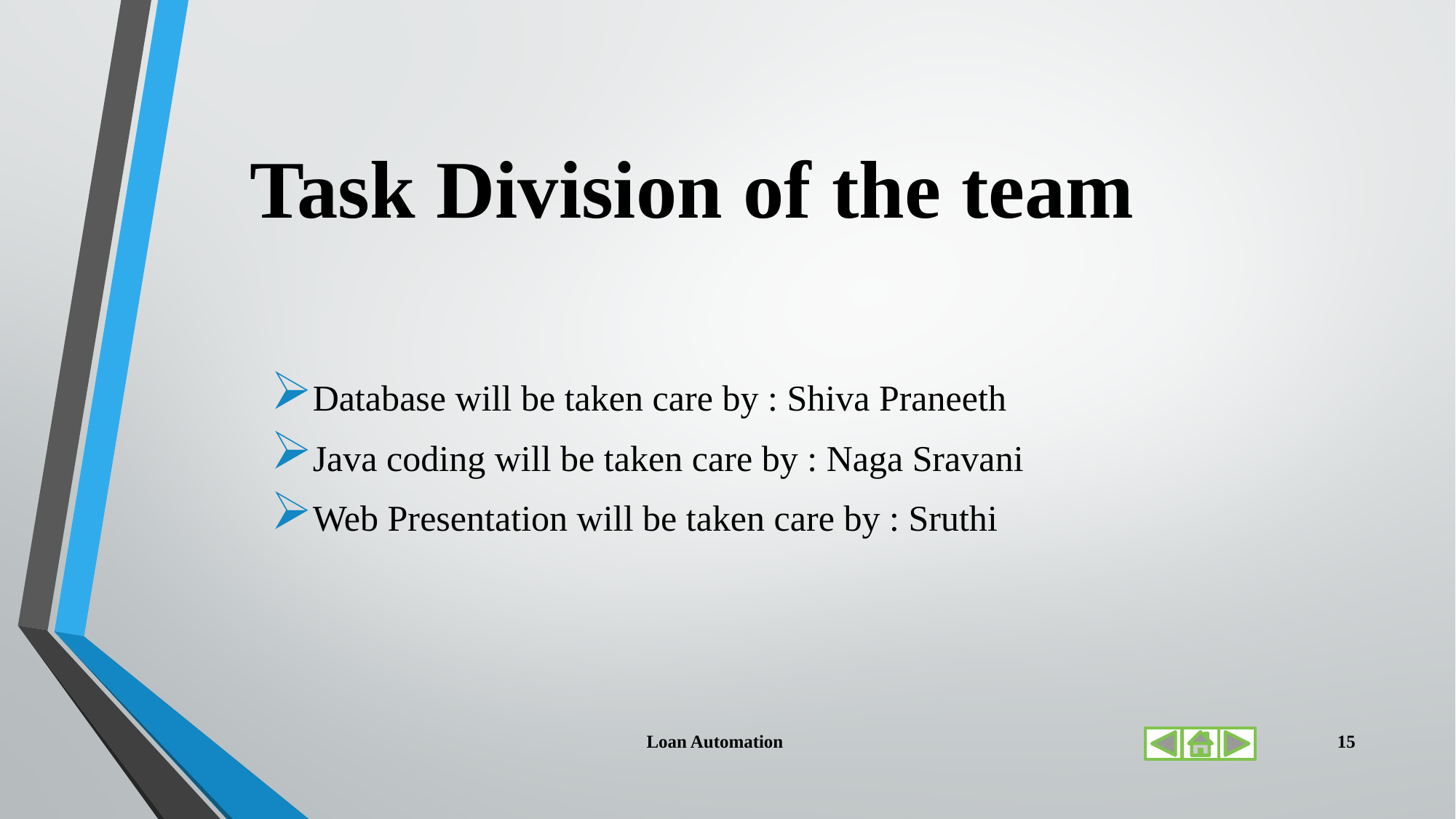

# Task Division of the team
Database will be taken care by : Shiva Praneeth
Java coding will be taken care by : Naga Sravani
Web Presentation will be taken care by : Sruthi

Loan Automation
15